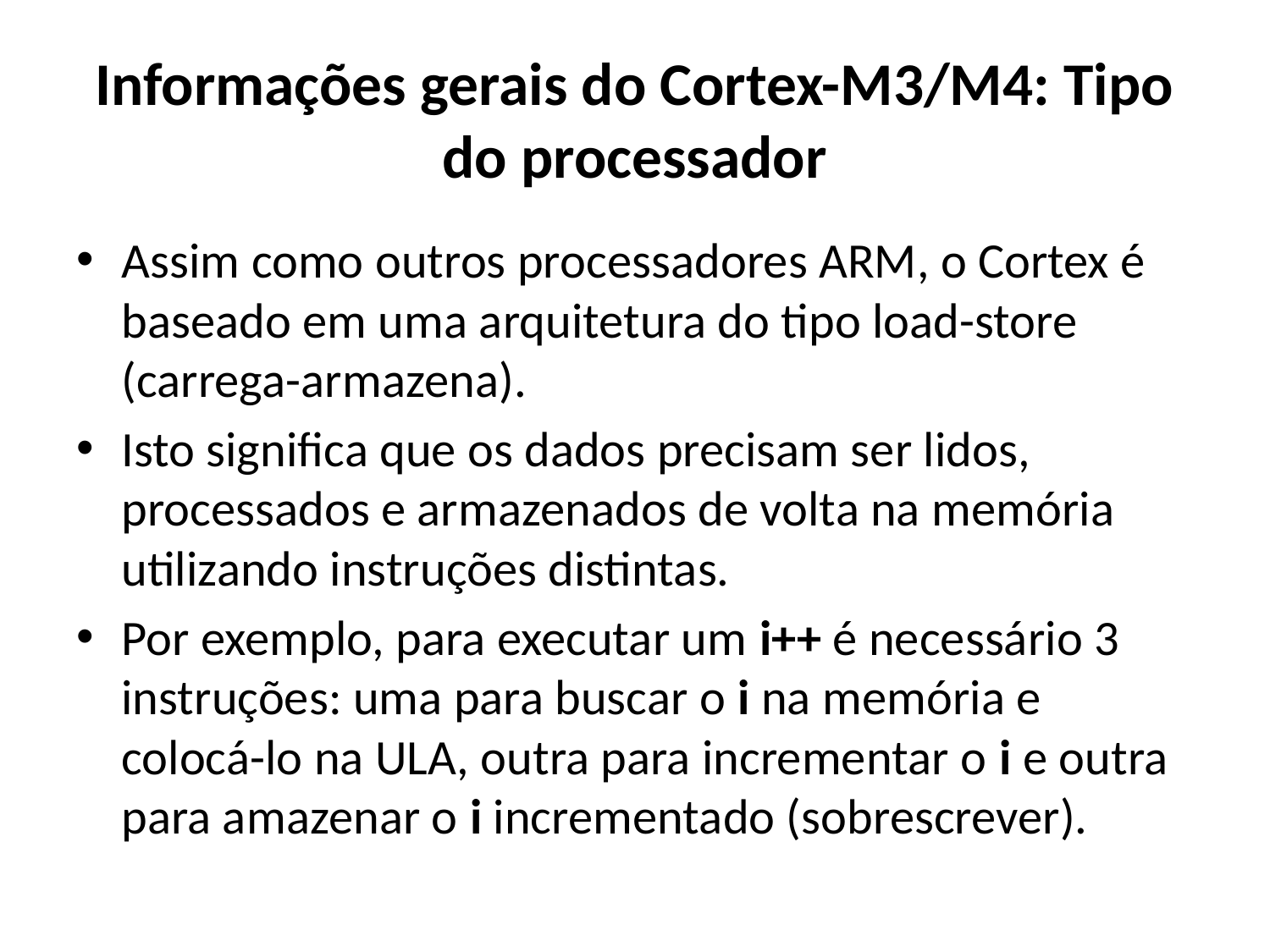

# Informações gerais do Cortex-M3/M4: Tipo do processador
Assim como outros processadores ARM, o Cortex é baseado em uma arquitetura do tipo load-store (carrega-armazena).
Isto significa que os dados precisam ser lidos, processados e armazenados de volta na memória utilizando instruções distintas.
Por exemplo, para executar um i++ é necessário 3 instruções: uma para buscar o i na memória e colocá-lo na ULA, outra para incrementar o i e outra para amazenar o i incrementado (sobrescrever).